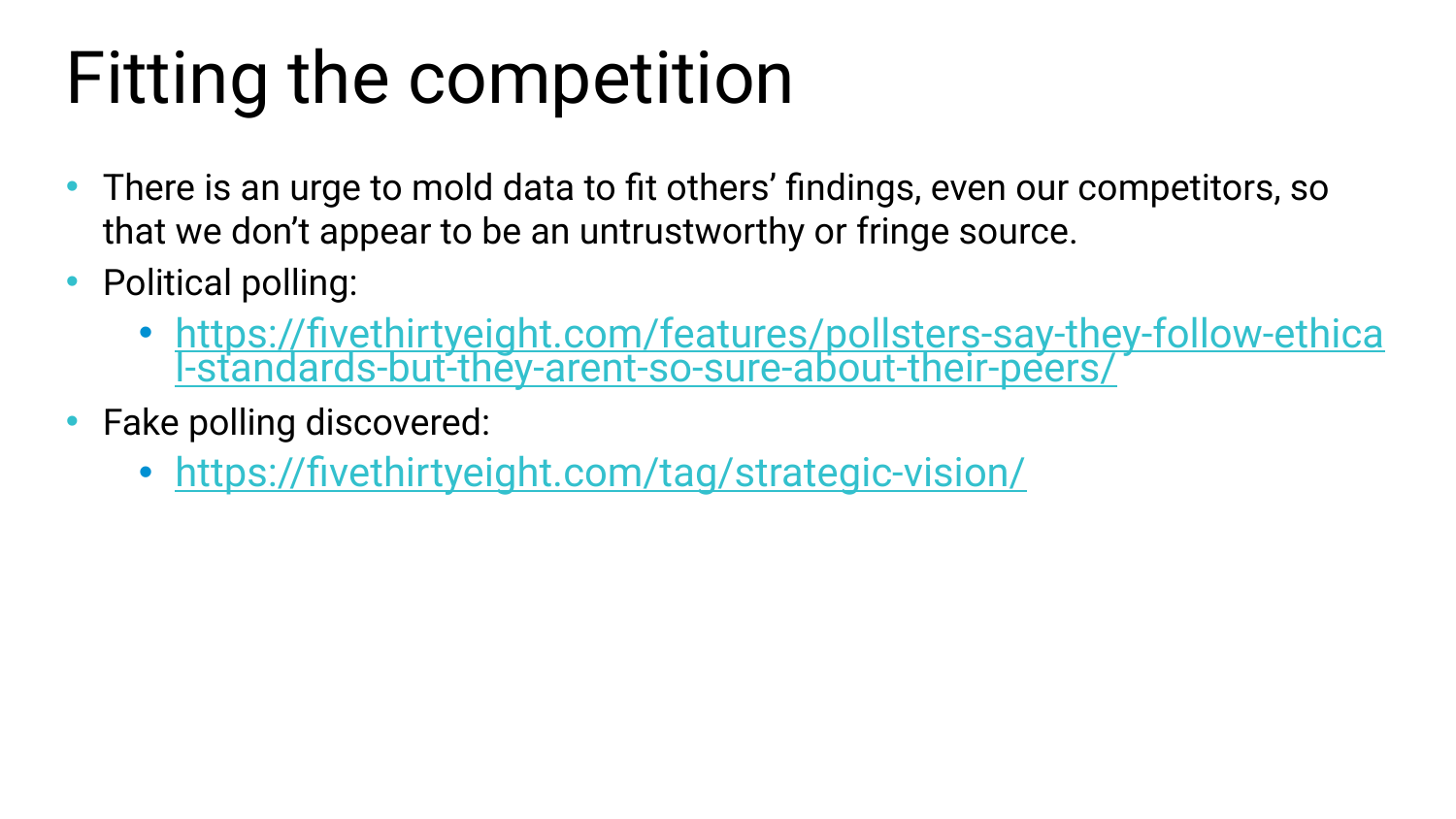

# Fitting the competition
There is an urge to mold data to fit others’ findings, even our competitors, so that we don’t appear to be an untrustworthy or fringe source.
Political polling:
https://fivethirtyeight.com/features/pollsters-say-they-follow-ethical-standards-but-they-arent-so-sure-about-their-peers/
Fake polling discovered:
https://fivethirtyeight.com/tag/strategic-vision/